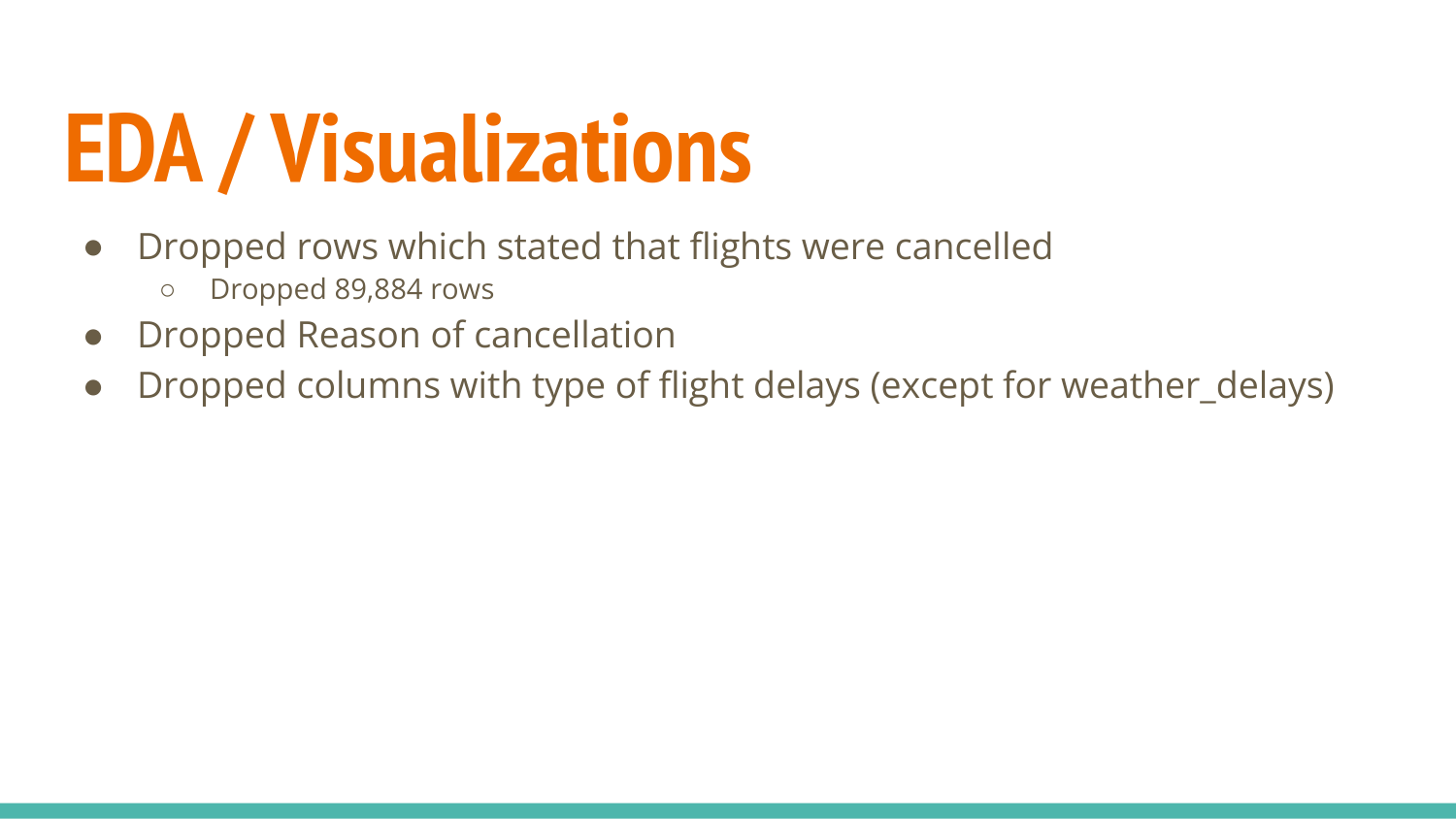

# EDA / Visualizations
Dropped rows which stated that flights were cancelled
Dropped 89,884 rows
Dropped Reason of cancellation
Dropped columns with type of flight delays (except for weather_delays)